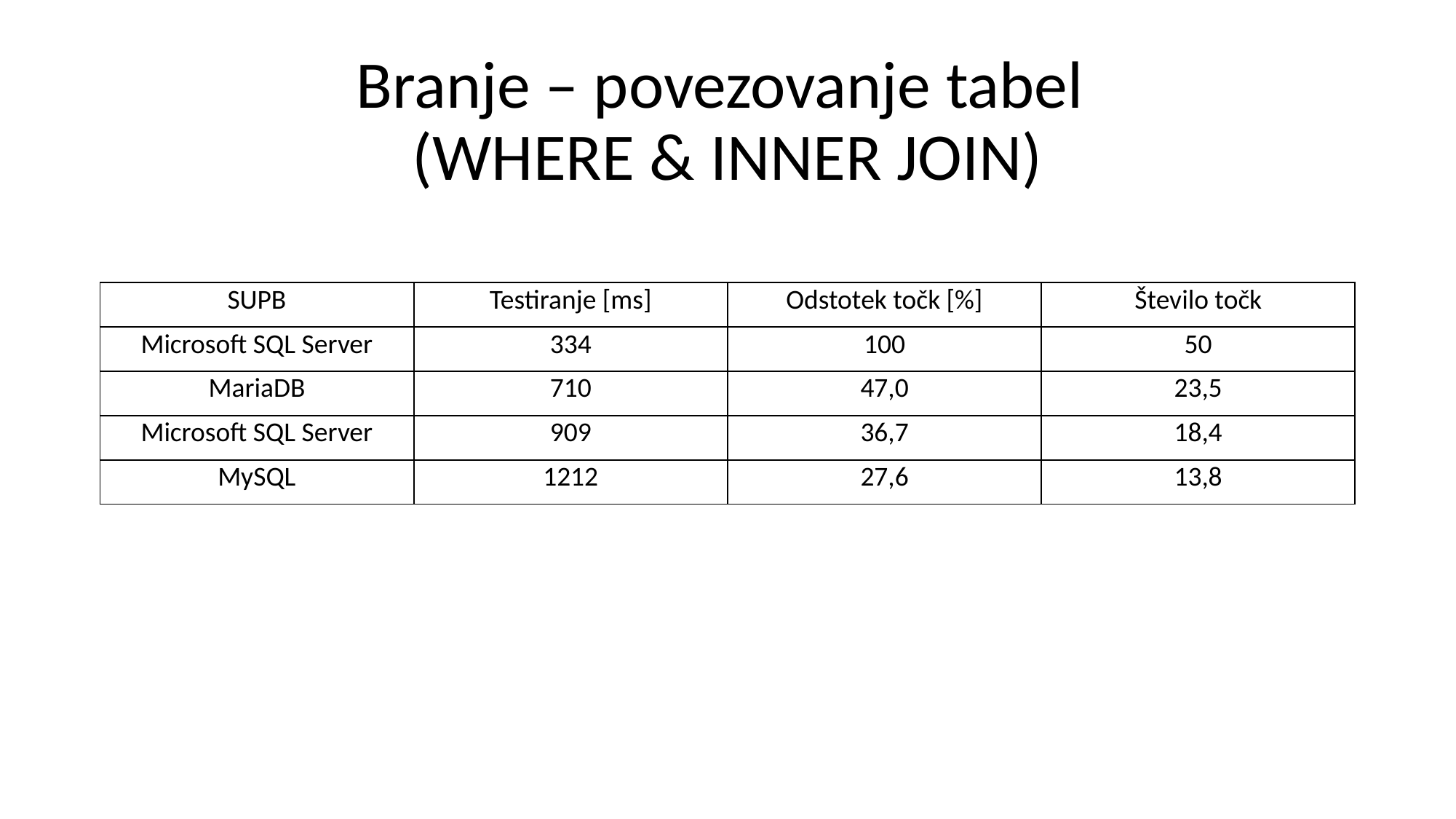

# Branje – povezovanje tabel (WHERE & INNER JOIN)
| SUPB | Testiranje [ms] | Odstotek točk [%] | Število točk |
| --- | --- | --- | --- |
| Microsoft SQL Server | 334 | 100 | 50 |
| MariaDB | 710 | 47,0 | 23,5 |
| Microsoft SQL Server | 909 | 36,7 | 18,4 |
| MySQL | 1212 | 27,6 | 13,8 |